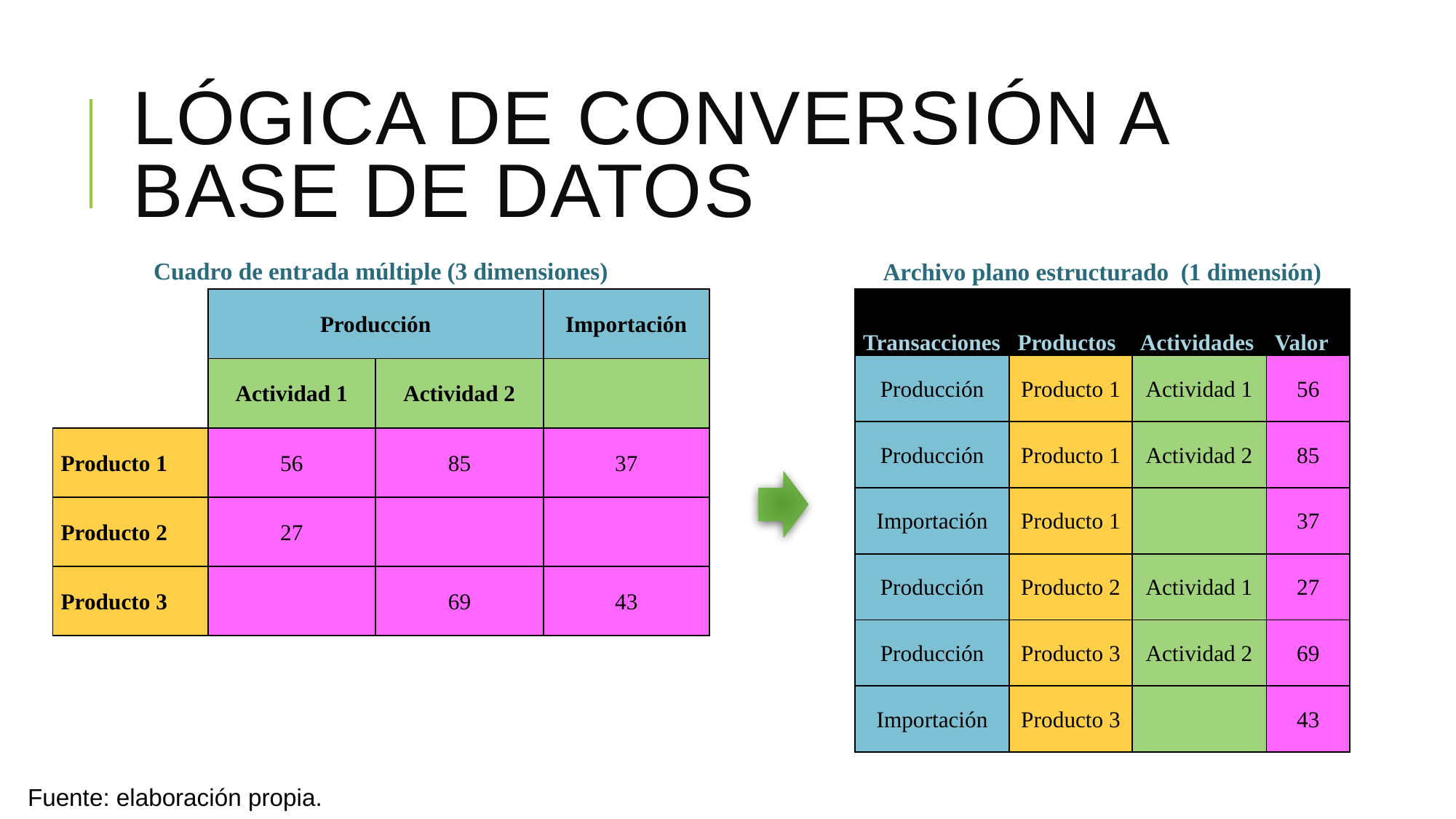

# Lógica de conversión a base de datos
Cuadro de entrada múltiple (3 dimensiones)
Archivo plano estructurado  (1 dimensión)
|  | Producción |  | Importación |
| --- | --- | --- | --- |
|  | Actividad 1 | Actividad 2 |  |
| Producto 1 | 56 | 85 | 37 |
| Producto 2 | 27 |  |  |
| Producto 3 |  | 69 | 43 |
| Transacciones | Productos | Actividades | Valor |
| --- | --- | --- | --- |
| Producción | Producto 1 | Actividad 1 | 56 |
| Producción | Producto 1 | Actividad 2 | 85 |
| Importación | Producto 1 |  | 37 |
| Producción | Producto 2 | Actividad 1 | 27 |
| Producción | Producto 3 | Actividad 2 | 69 |
| Importación | Producto 3 |  | 43 |

Fuente: elaboración propia.